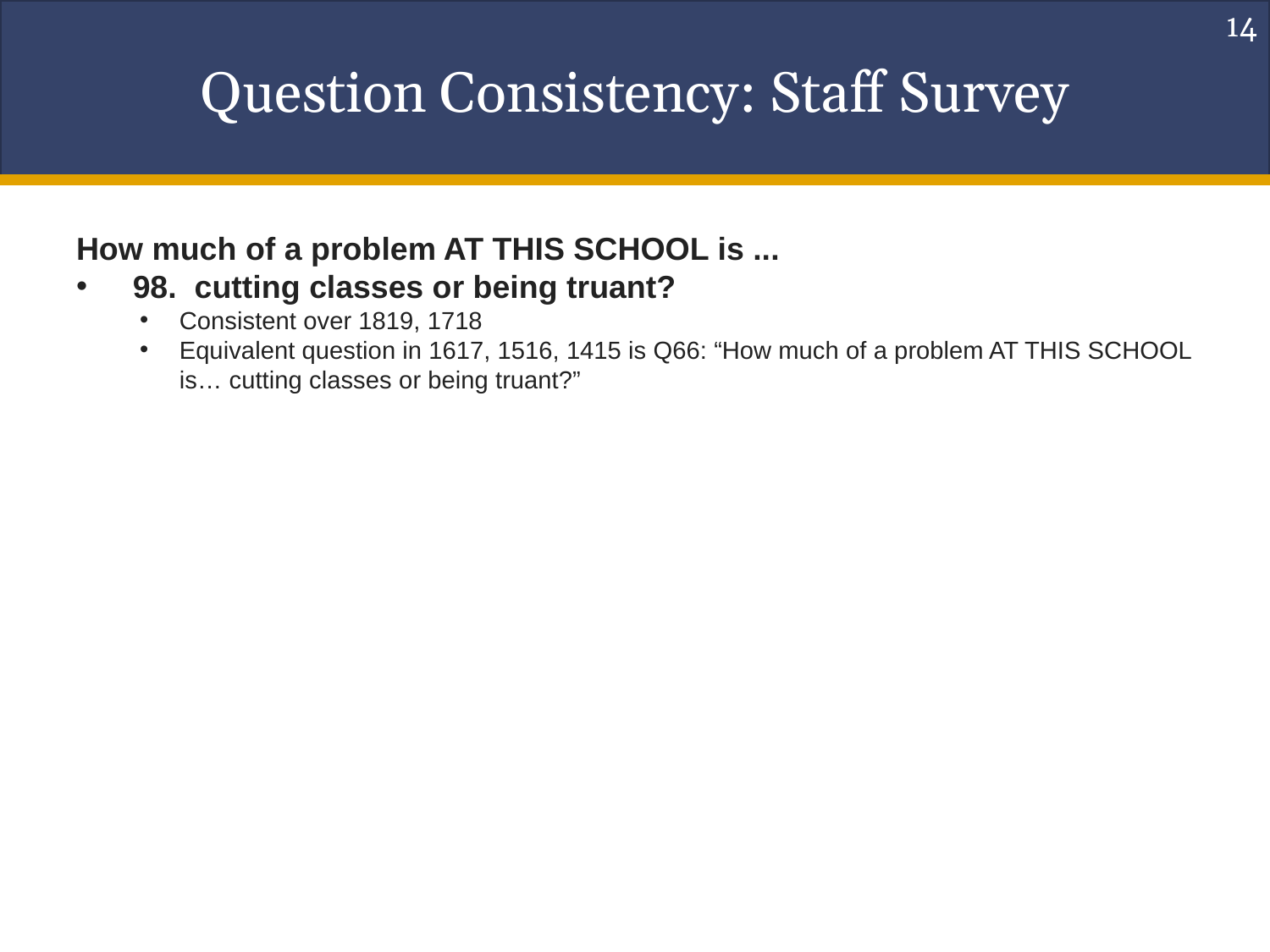

14
# Question Consistency: Staff Survey
How much of a problem AT THIS SCHOOL is ...
 98.  cutting classes or being truant?
Consistent over 1819, 1718
Equivalent question in 1617, 1516, 1415 is Q66: “How much of a problem AT THIS SCHOOL is… cutting classes or being truant?”